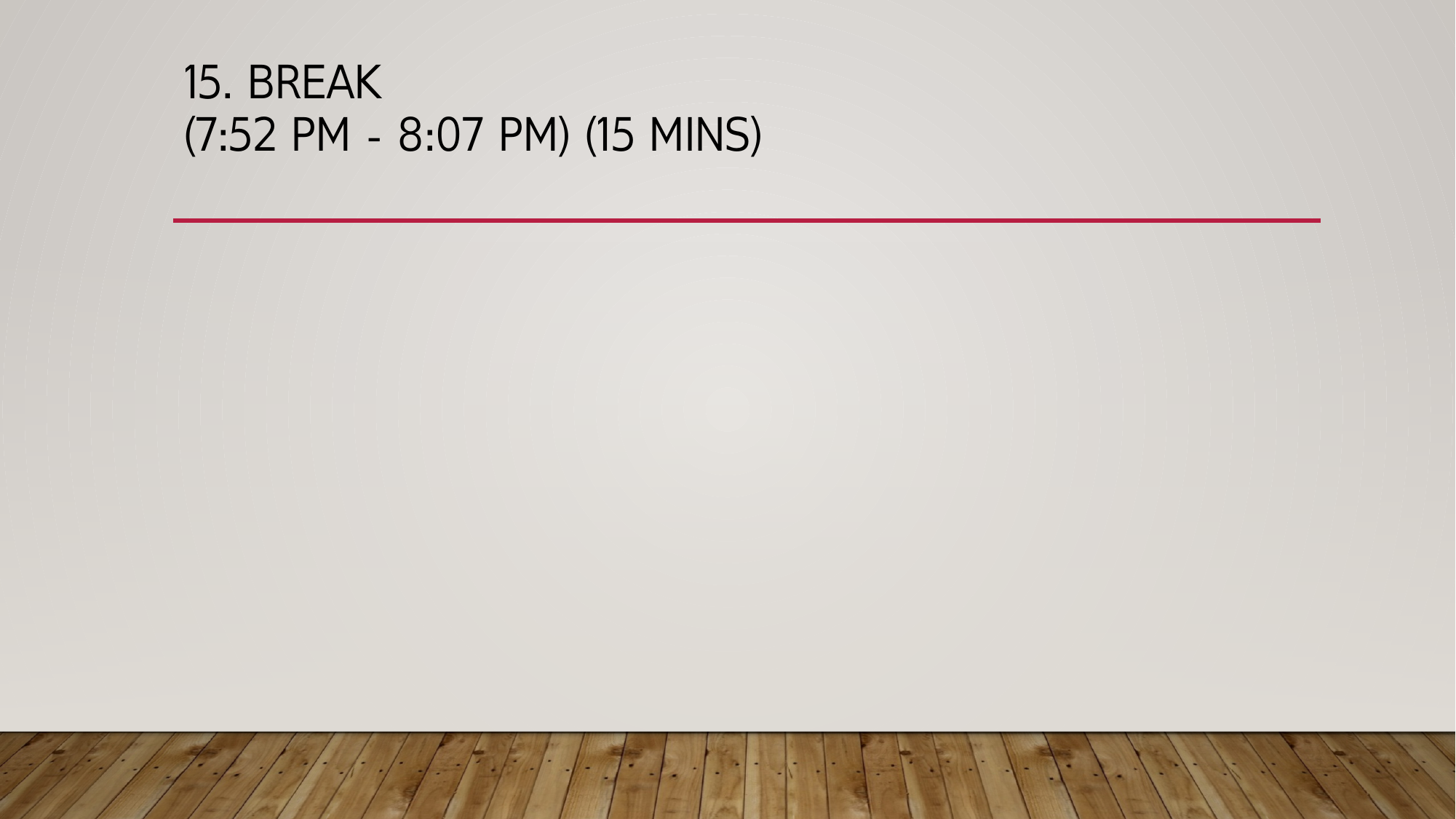

# 15. Break (7:52 PM - 8:07 PM) (15 mins)